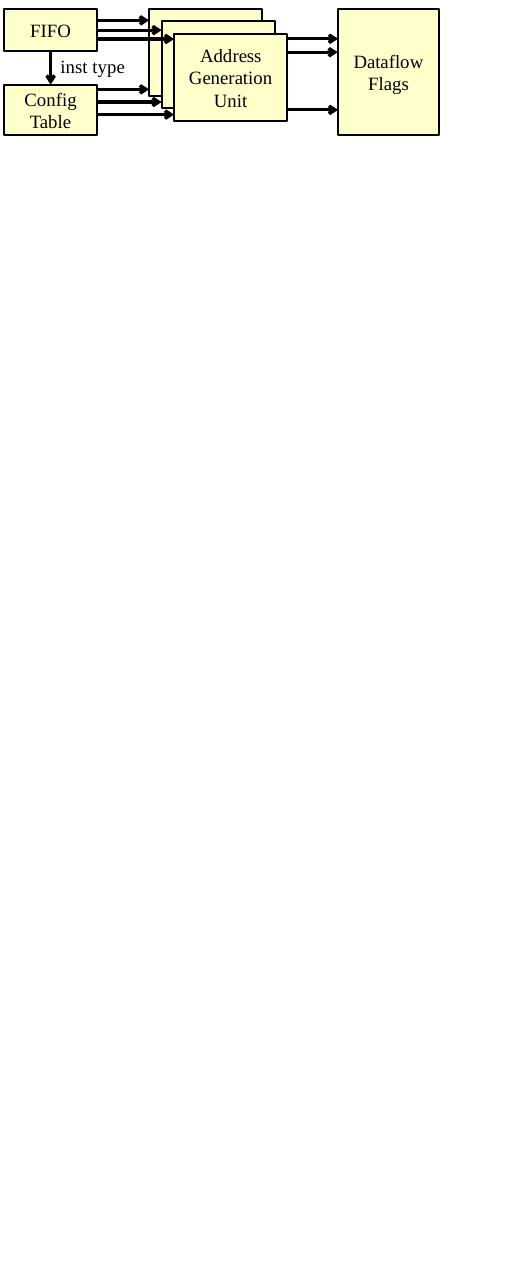

FIFO
Address Generation Unit
Dataflow Flags
Address Generation Unit
Address Generation Unit
inst type
Config Table